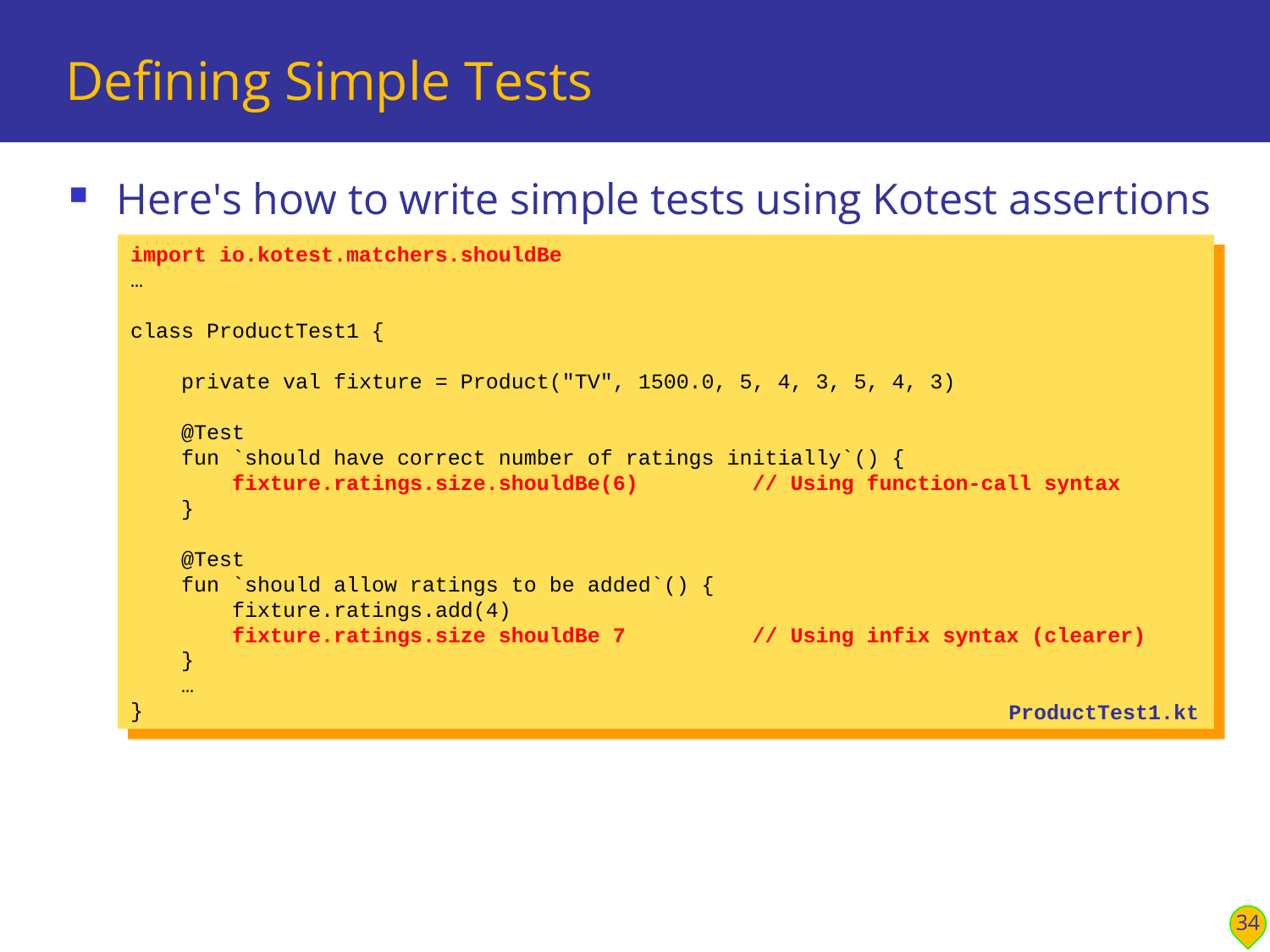

# Defining Simple Tests
Here's how to write simple tests using Kotest assertions
import io.kotest.matchers.shouldBe
…

class ProductTest1 {

    private val fixture = Product("TV", 1500.0, 5, 4, 3, 5, 4, 3)

    @Test
    fun `should have correct number of ratings initially`() {
        fixture.ratings.size.shouldBe(6)         // Using function-call syntax
    }

    @Test
    fun `should allow ratings to be added`() {
        fixture.ratings.add(4)
        fixture.ratings.size shouldBe 7          // Using infix syntax (clearer)
    }
    …
}
ProductTest1.kt
34